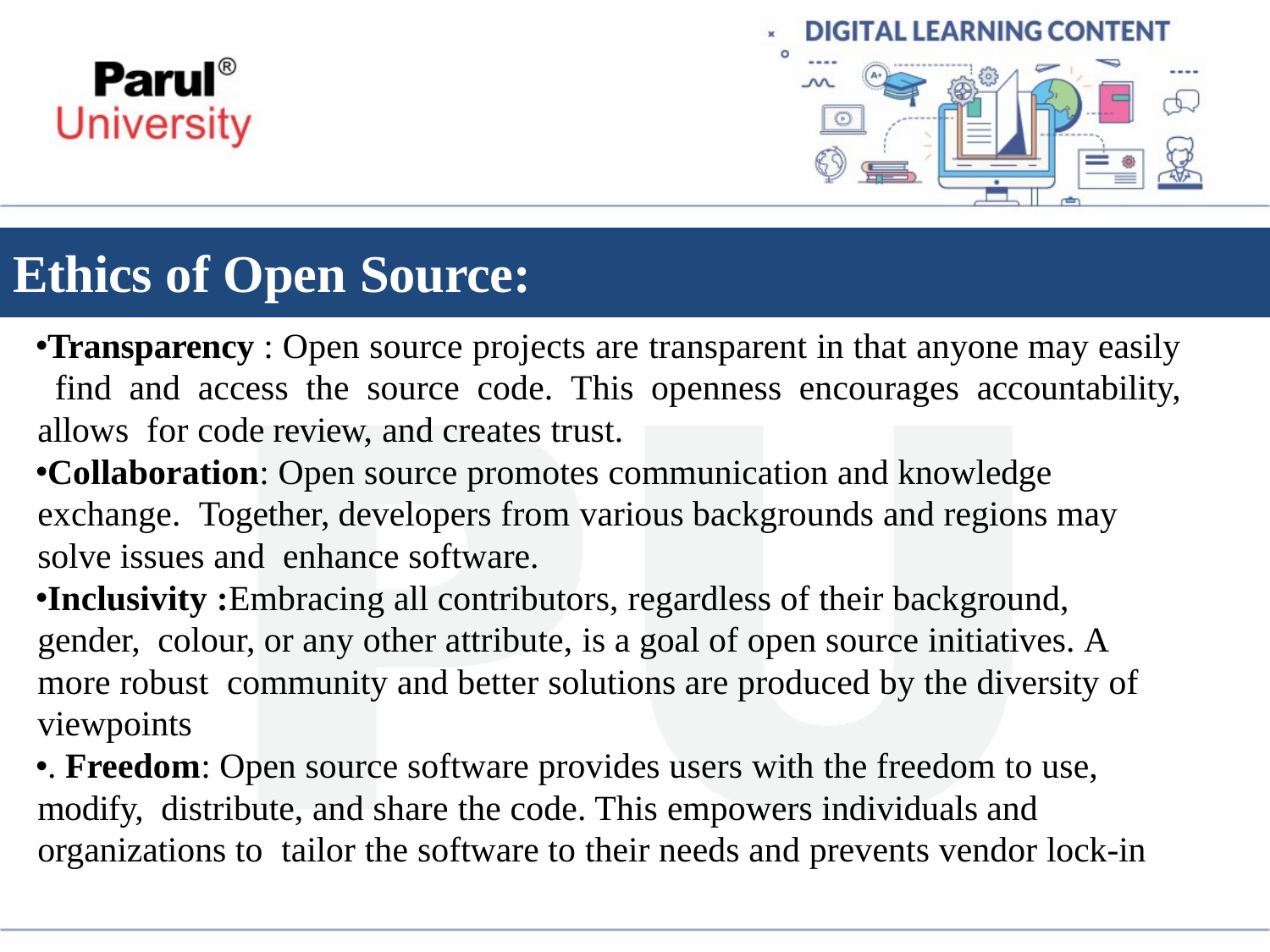

# Ethics of Open Source:
Transparency : Open source projects are transparent in that anyone may easily  find and access the source code. This openness encourages accountability, allows  for code review, and creates trust.
Collaboration: Open source promotes communication and knowledge exchange.  Together, developers from various backgrounds and regions may solve issues and  enhance software.
Inclusivity :Embracing all contributors, regardless of their background, gender,  colour, or any other attribute, is a goal of open source initiatives. A more robust  community and better solutions are produced by the diversity of viewpoints
. Freedom: Open source software provides users with the freedom to use, modify,  distribute, and share the code. This empowers individuals and organizations to  tailor the software to their needs and prevents vendor lock-in